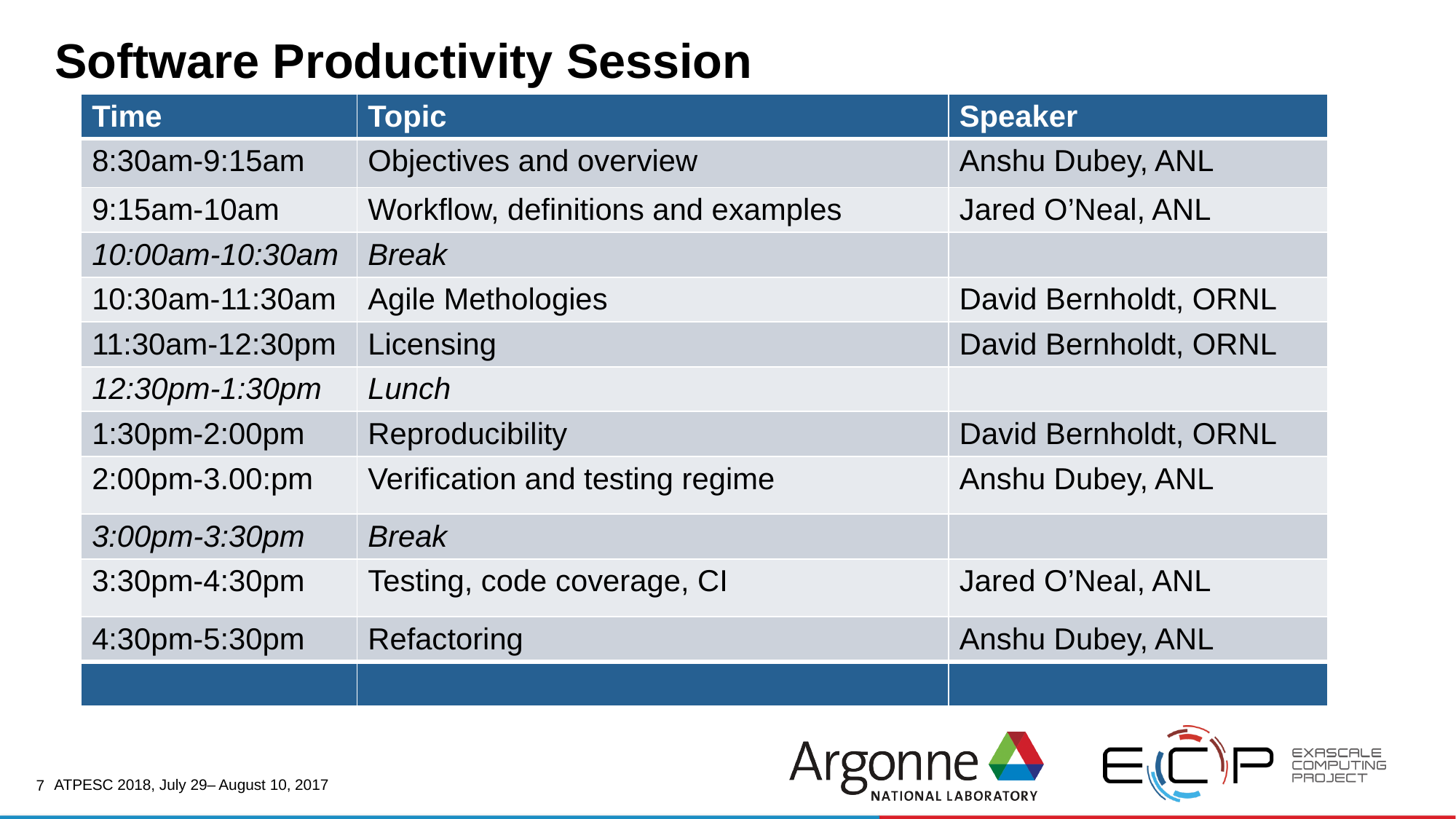

# Software Productivity Session
| Time | Topic | Speaker |
| --- | --- | --- |
| 8:30am-9:15am | Objectives and overview | Anshu Dubey, ANL |
| 9:15am-10am | Workflow, definitions and examples | Jared O’Neal, ANL |
| 10:00am-10:30am | Break |  |
| 10:30am-11:30am | Agile Methologies | David Bernholdt, ORNL |
| 11:30am-12:30pm | Licensing | David Bernholdt, ORNL |
| 12:30pm-1:30pm | Lunch |  |
| 1:30pm-2:00pm | Reproducibility | David Bernholdt, ORNL |
| 2:00pm-3.00:pm | Verification and testing regime | Anshu Dubey, ANL |
| 3:00pm-3:30pm | Break |  |
| 3:30pm-4:30pm | Testing, code coverage, CI | Jared O’Neal, ANL |
| 4:30pm-5:30pm | Refactoring | Anshu Dubey, ANL |
|  |  |  |